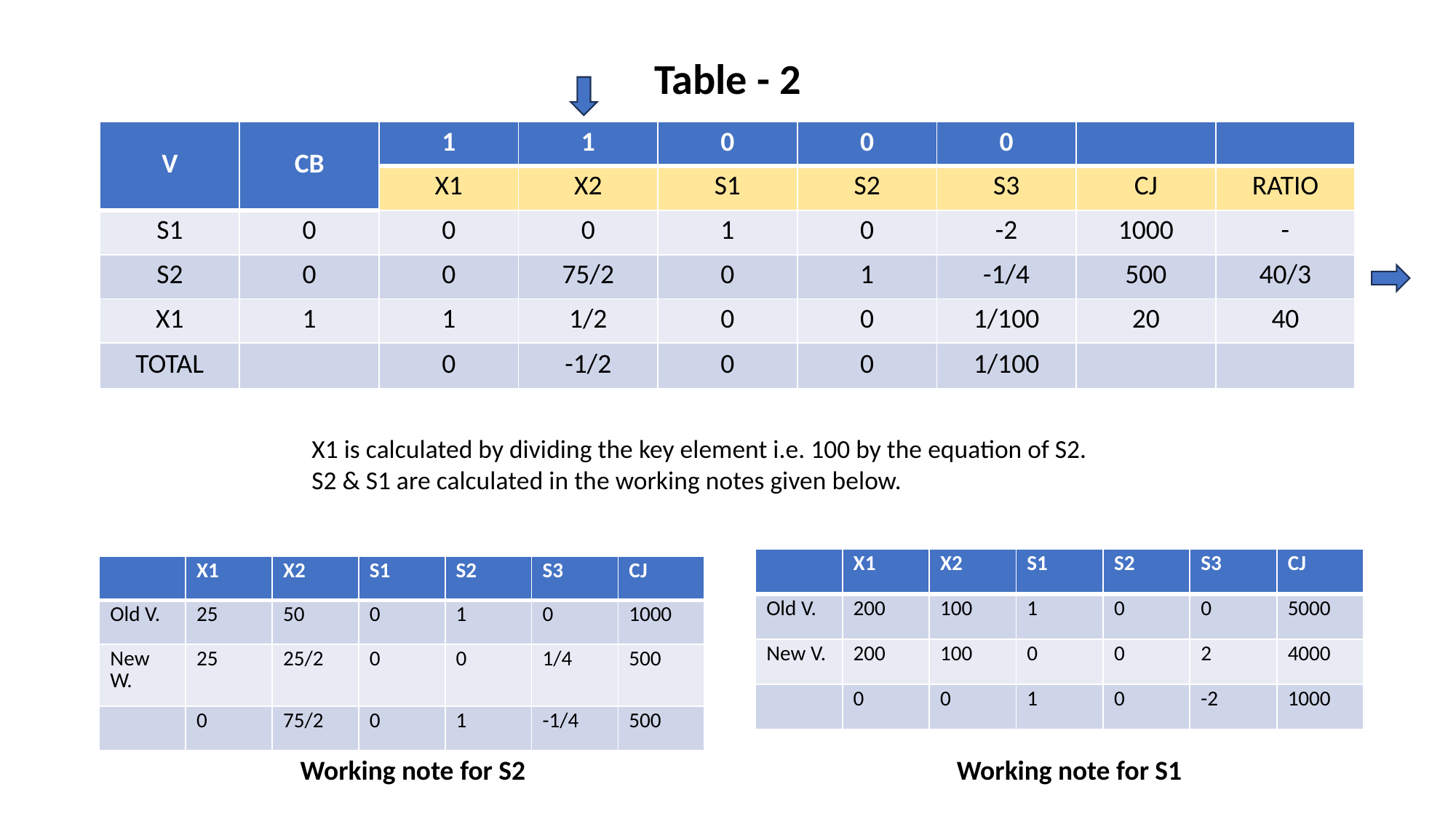

Table - 2

| V | CB | 1 | 1 | 0 | 0 | 0 |  |  |
| --- | --- | --- | --- | --- | --- | --- | --- | --- |
|  |  | X1 | X2 | S1 | S2 | S3 | CJ | RATIO |
| S1 | 0 | 0 | 0 | 1 | 0 | -2 | 1000 | - |
| S2 | 0 | 0 | 75/2 | 0 | 1 | -1/4 | 500 | 40/3 |
| X1 | 1 | 1 | 1/2 | 0 | 0 | 1/100 | 20 | 40 |
| TOTAL |  | 0 | -1/2 | 0 | 0 | 1/100 |  |  |

X1 is calculated by dividing the key element i.e. 100 by the equation of S2.
S2 & S1 are calculated in the working notes given below.
|  | X1 | X2 | S1 | S2 | S3 | CJ |
| --- | --- | --- | --- | --- | --- | --- |
| Old V. | 200 | 100 | 1 | 0 | 0 | 5000 |
| New V. | 200 | 100 | 0 | 0 | 2 | 4000 |
|  | 0 | 0 | 1 | 0 | -2 | 1000 |
|  | X1 | X2 | S1 | S2 | S3 | CJ |
| --- | --- | --- | --- | --- | --- | --- |
| Old V. | 25 | 50 | 0 | 1 | 0 | 1000 |
| New W. | 25 | 25/2 | 0 | 0 | 1/4 | 500 |
|  | 0 | 75/2 | 0 | 1 | -1/4 | 500 |
Working note for S2
Working note for S1